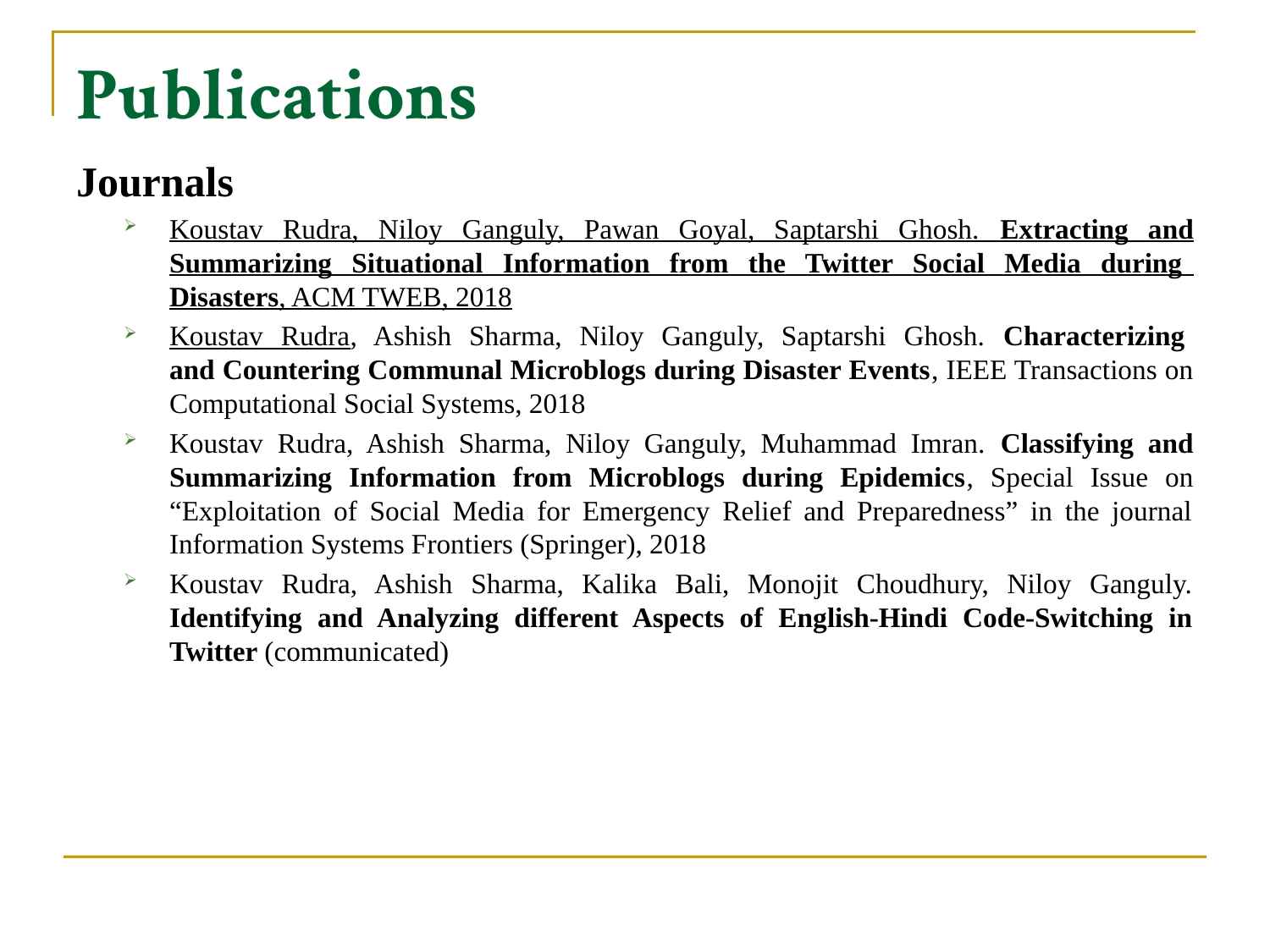

# Publications
Journals
Koustav  Rudra,  Niloy  Ganguly,  Pawan  Goyal,  Saptarshi  Ghosh.  Extracting  and Summarizing  Situational  Information  from  the  Twitter  Social  Media  during  Disasters, ACM TWEB, 2018
Koustav  Rudra,  Ashish  Sharma,  Niloy  Ganguly,  Saptarshi  Ghosh.  Characterizing  and Countering Communal Microblogs during Disaster Events, IEEE Transactions on Computational Social Systems, 2018
Koustav Rudra, Ashish Sharma, Niloy Ganguly, Muhammad Imran. Classifying and Summarizing Information from Microblogs during Epidemics, Special Issue on “Exploitation of Social Media for Emergency Relief and Preparedness” in the journal Information Systems Frontiers (Springer), 2018
Koustav Rudra, Ashish Sharma, Kalika Bali, Monojit Choudhury, Niloy Ganguly. Identifying and Analyzing different Aspects of English-Hindi Code-Switching in Twitter (communicated)